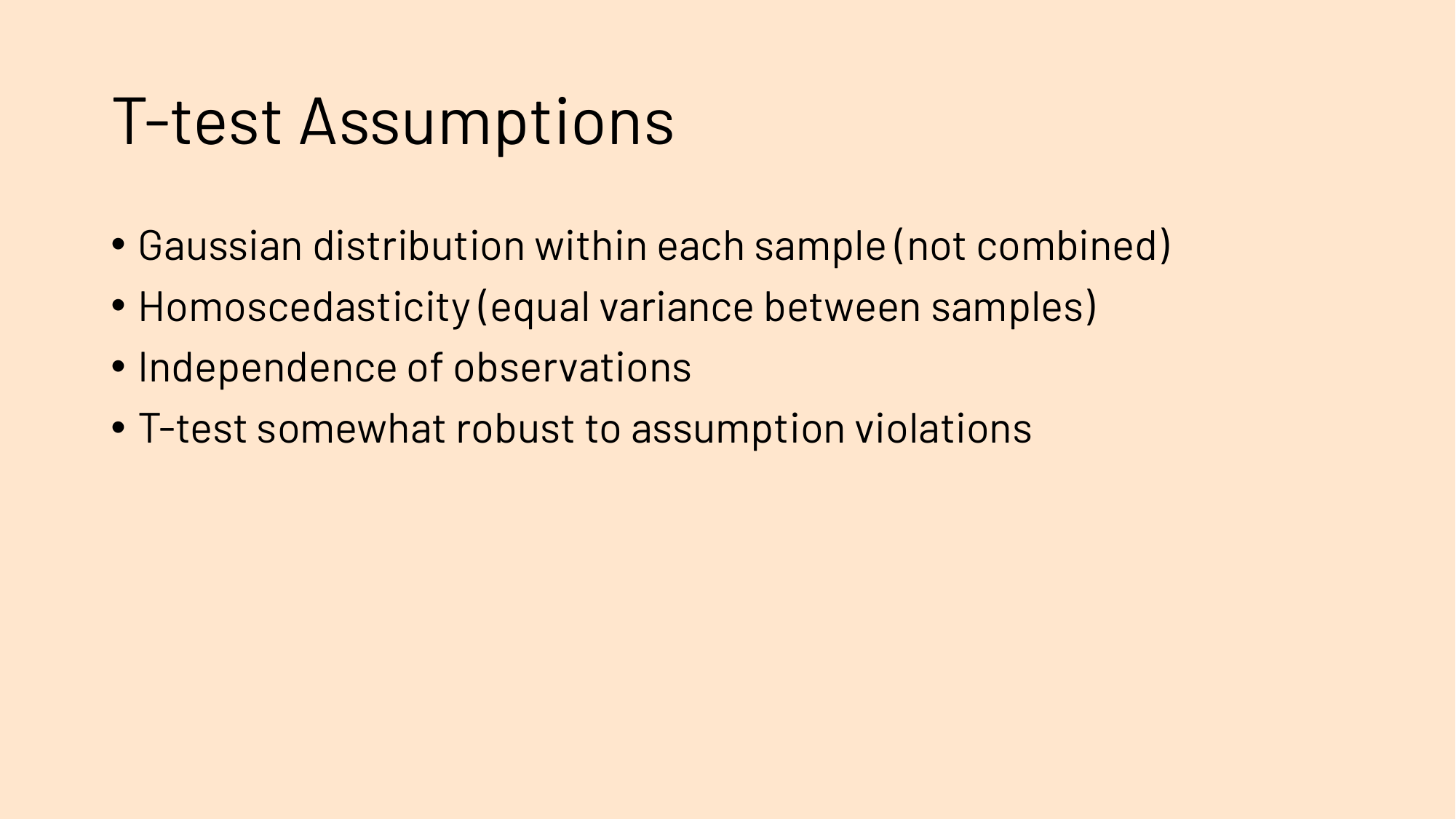

# T-test Assumptions
Gaussian distribution within each sample (not combined)
Homoscedasticity (equal variance between samples)
Independence of observations
T-test somewhat robust to assumption violations